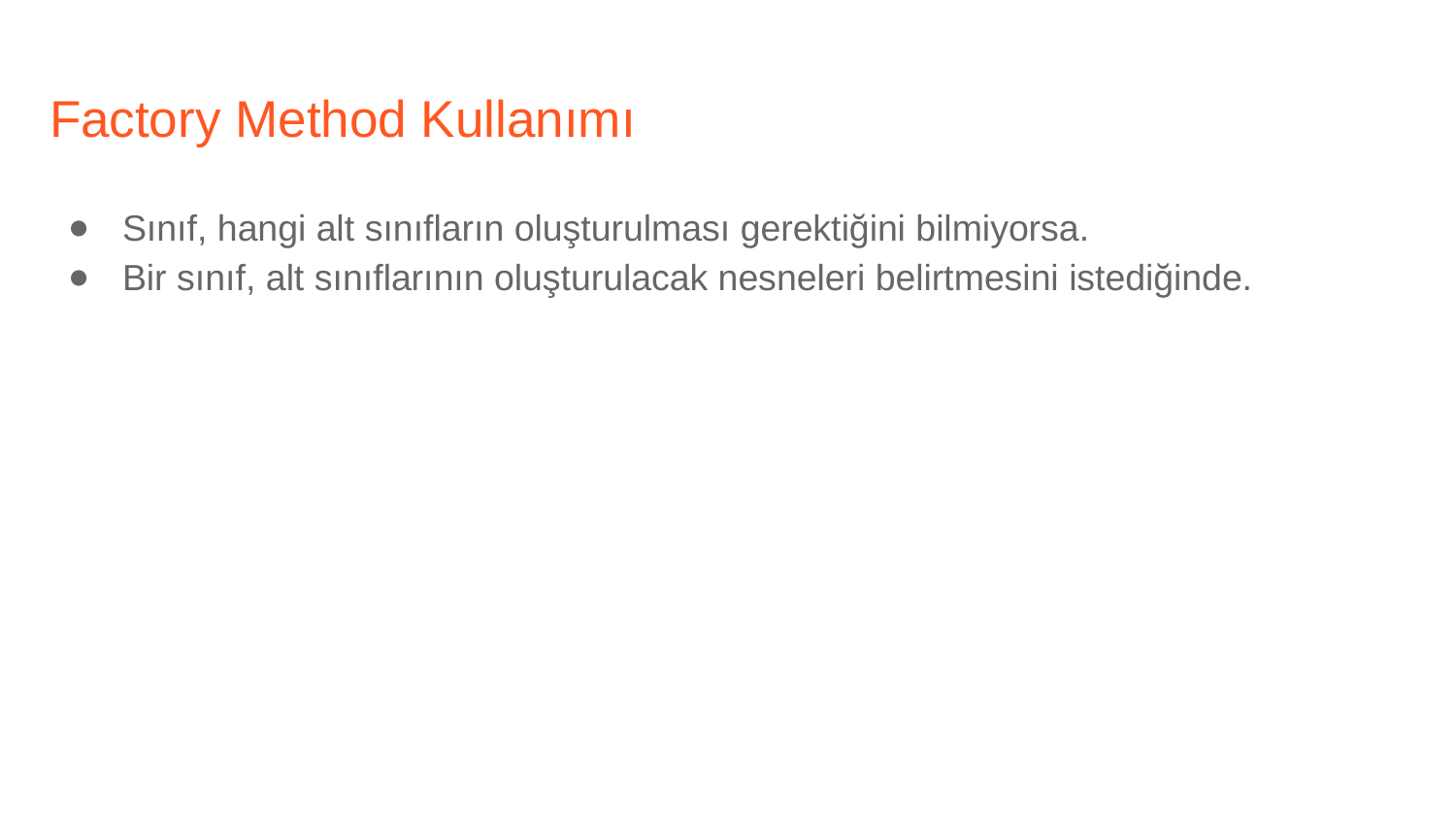

# Factory Method Kullanımı
Sınıf, hangi alt sınıfların oluşturulması gerektiğini bilmiyorsa.
Bir sınıf, alt sınıflarının oluşturulacak nesneleri belirtmesini istediğinde.